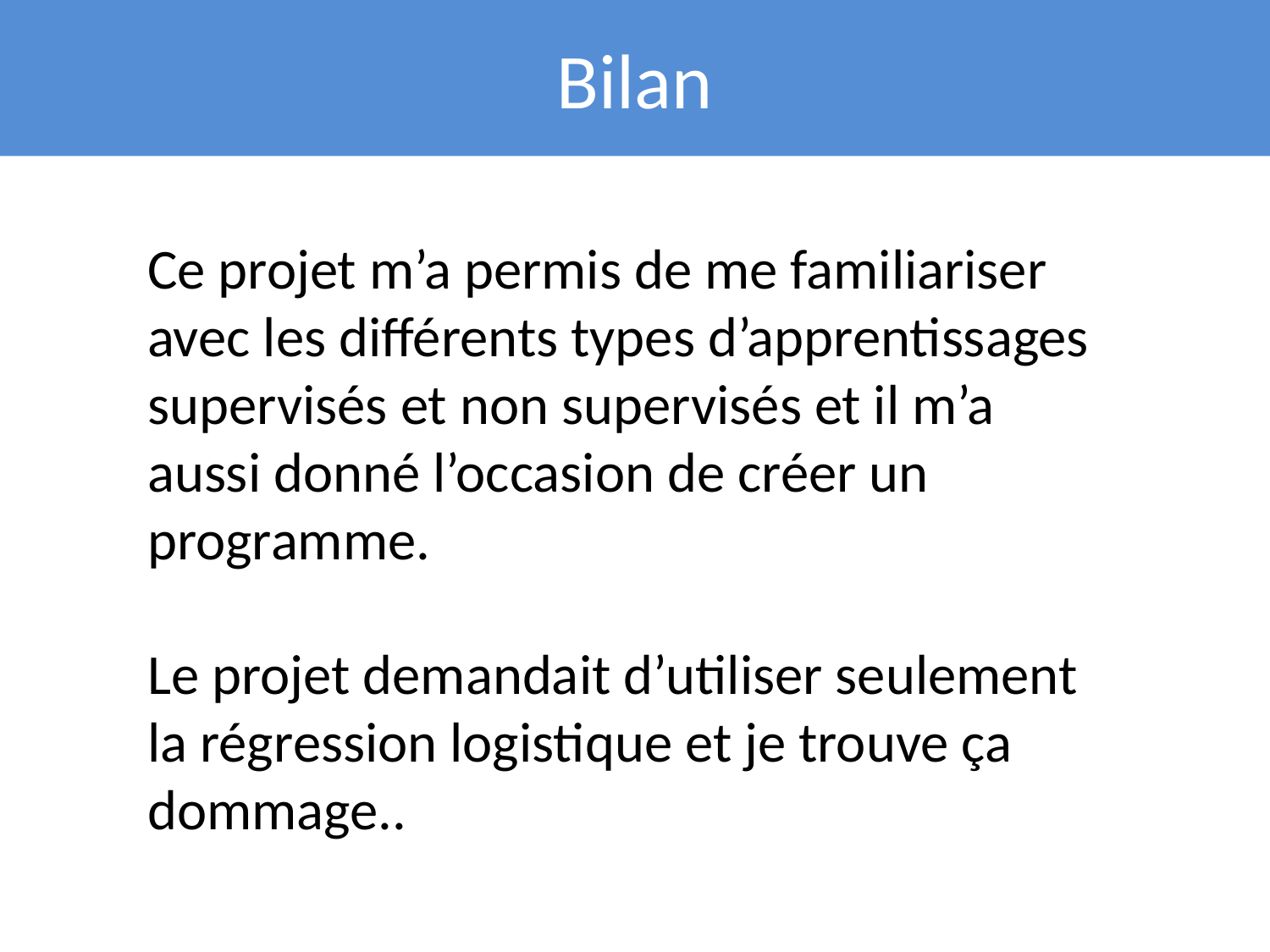

Bilan
Ce projet m’a permis de me familiariser avec les différents types d’apprentissages supervisés et non supervisés et il m’a aussi donné l’occasion de créer un programme.

Le projet demandait d’utiliser seulement la régression logistique et je trouve ça dommage..